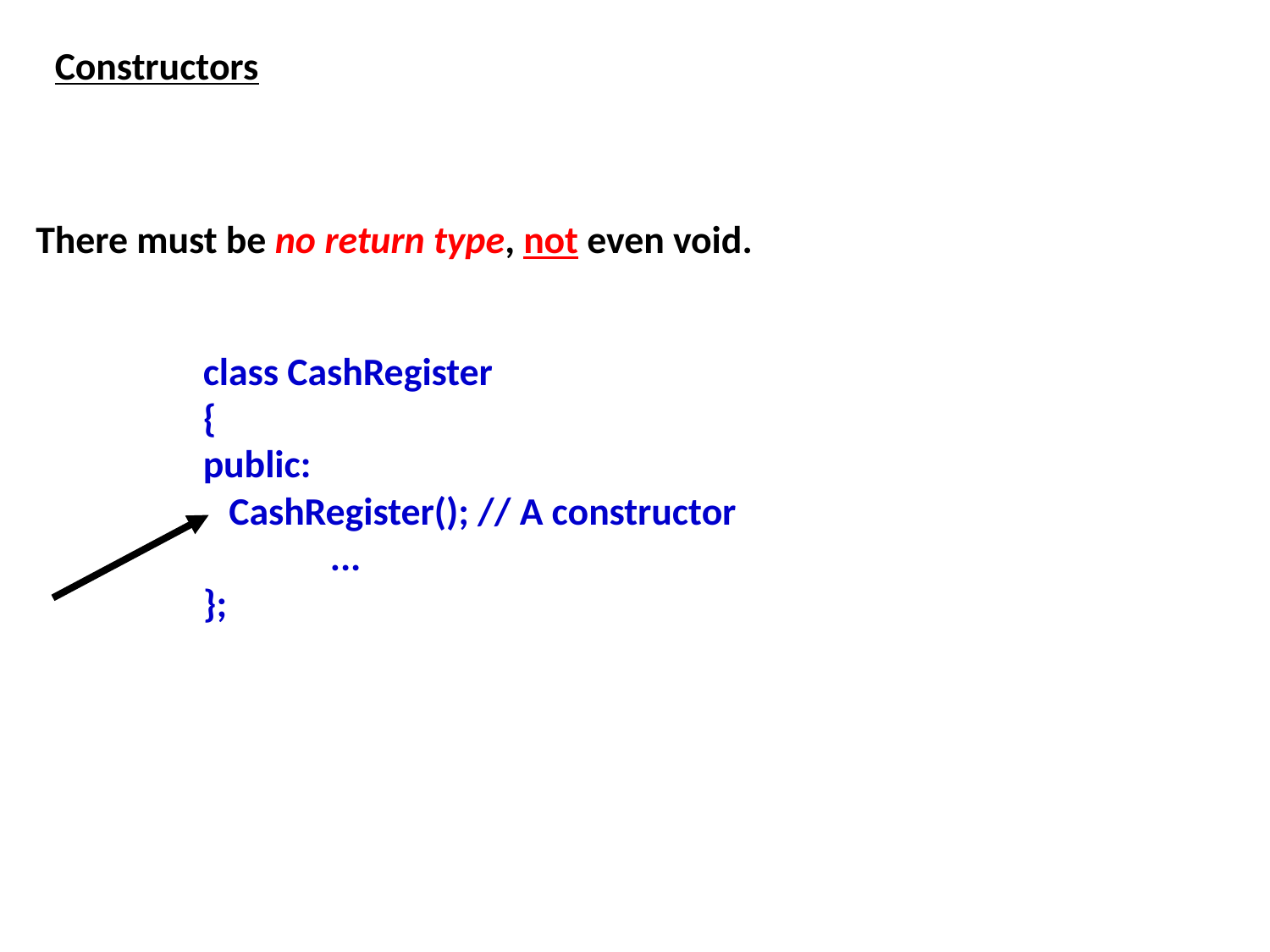

Constructors

There must be no return type, not even void.

class CashRegister
{
public:
   CashRegister(); // A constructor
	...
};